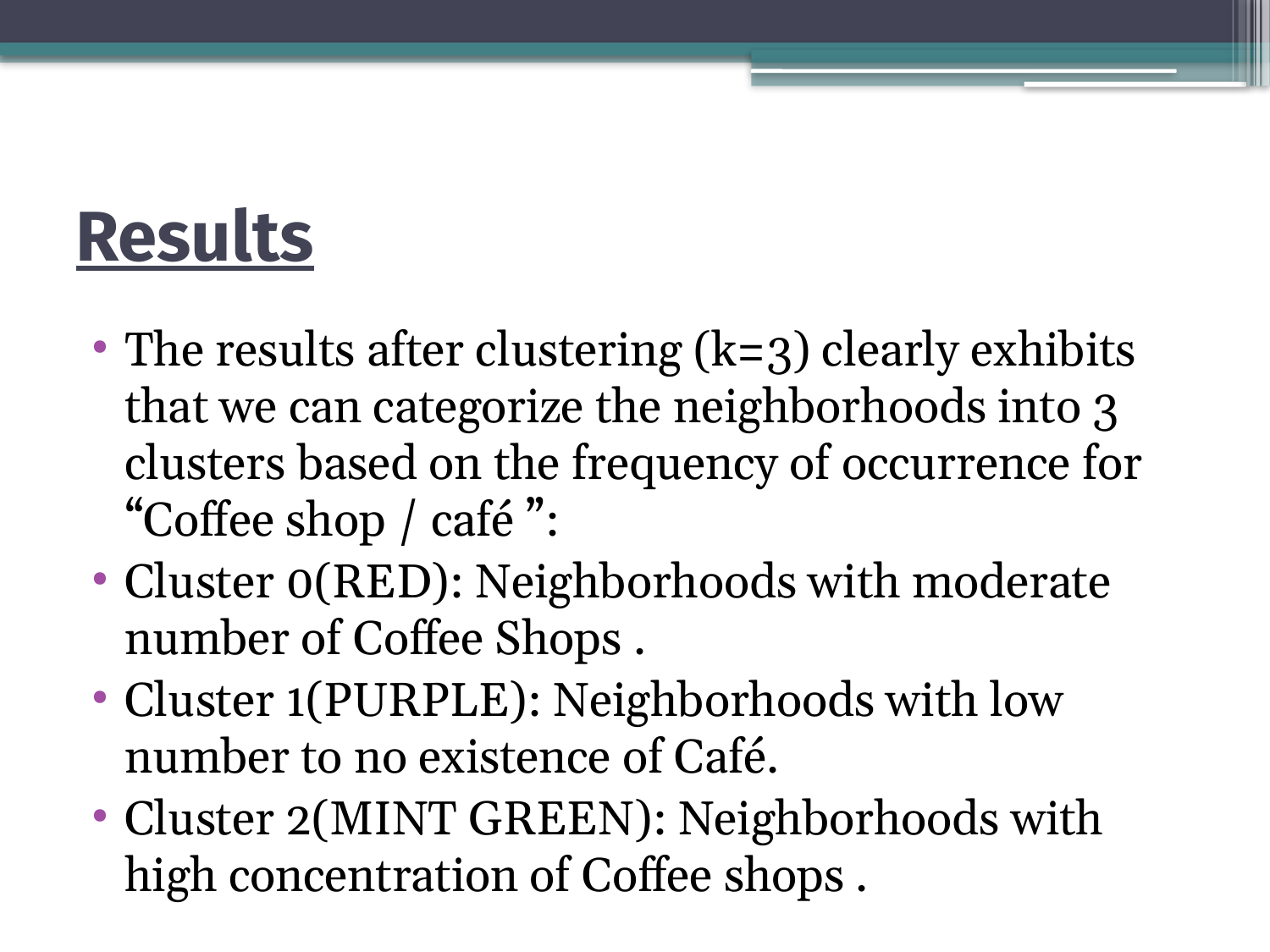

# Results
The results after clustering (k=3) clearly exhibits  that we can categorize the neighborhoods into 3 clusters based on the frequency of occurrence for “Coffee shop / café ”:
Cluster 0(RED): Neighborhoods with moderate number of Coffee Shops .
Cluster 1(PURPLE): Neighborhoods with low number to no existence of Café.
Cluster 2(MINT GREEN): Neighborhoods with high concentration of Coffee shops .